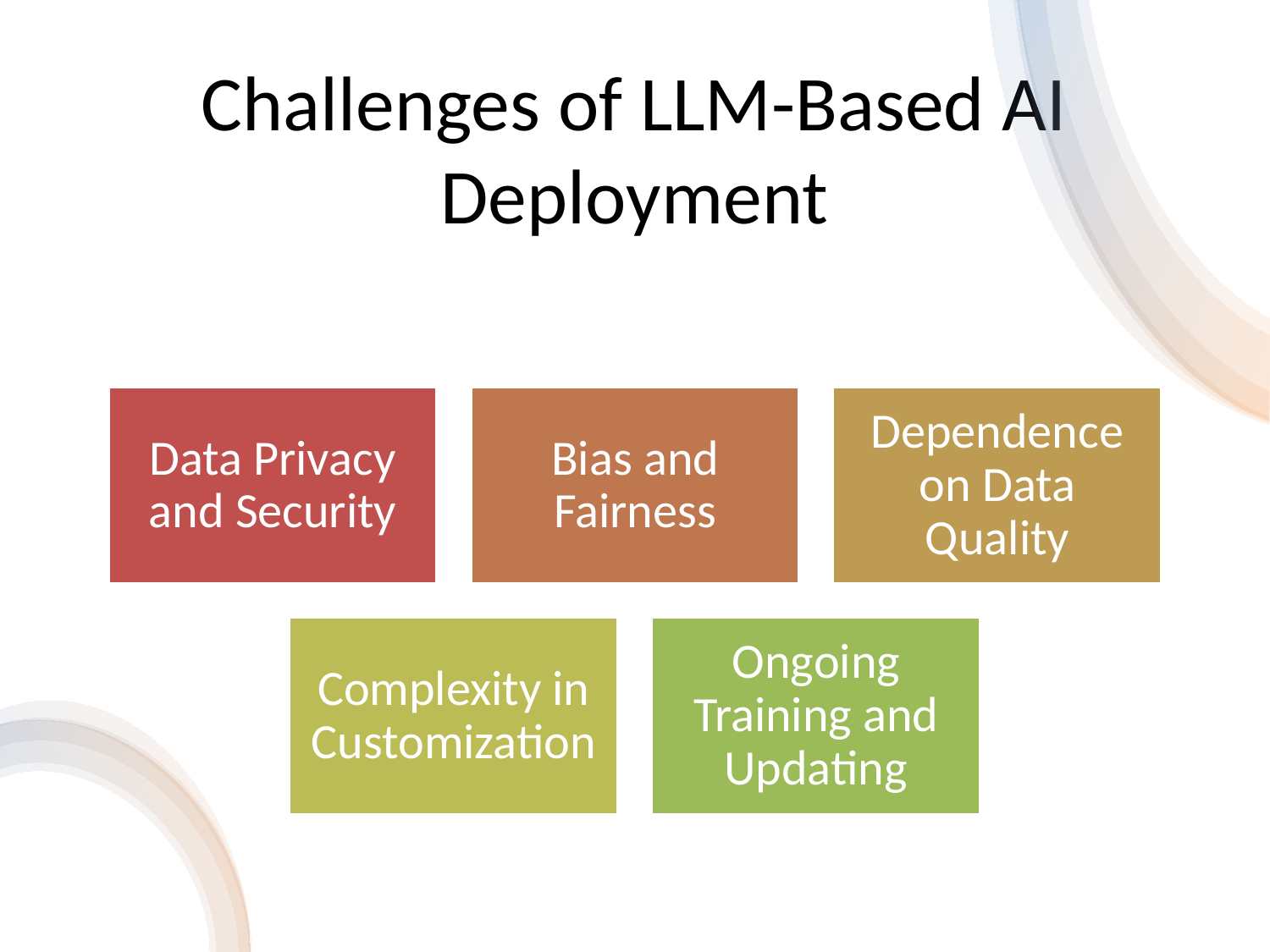

# Challenges of LLM-Based AI Deployment

Data Privacy and Security
Bias and Fairness
Dependence on Data Quality
Complexity in Customization
Ongoing Training and Updating